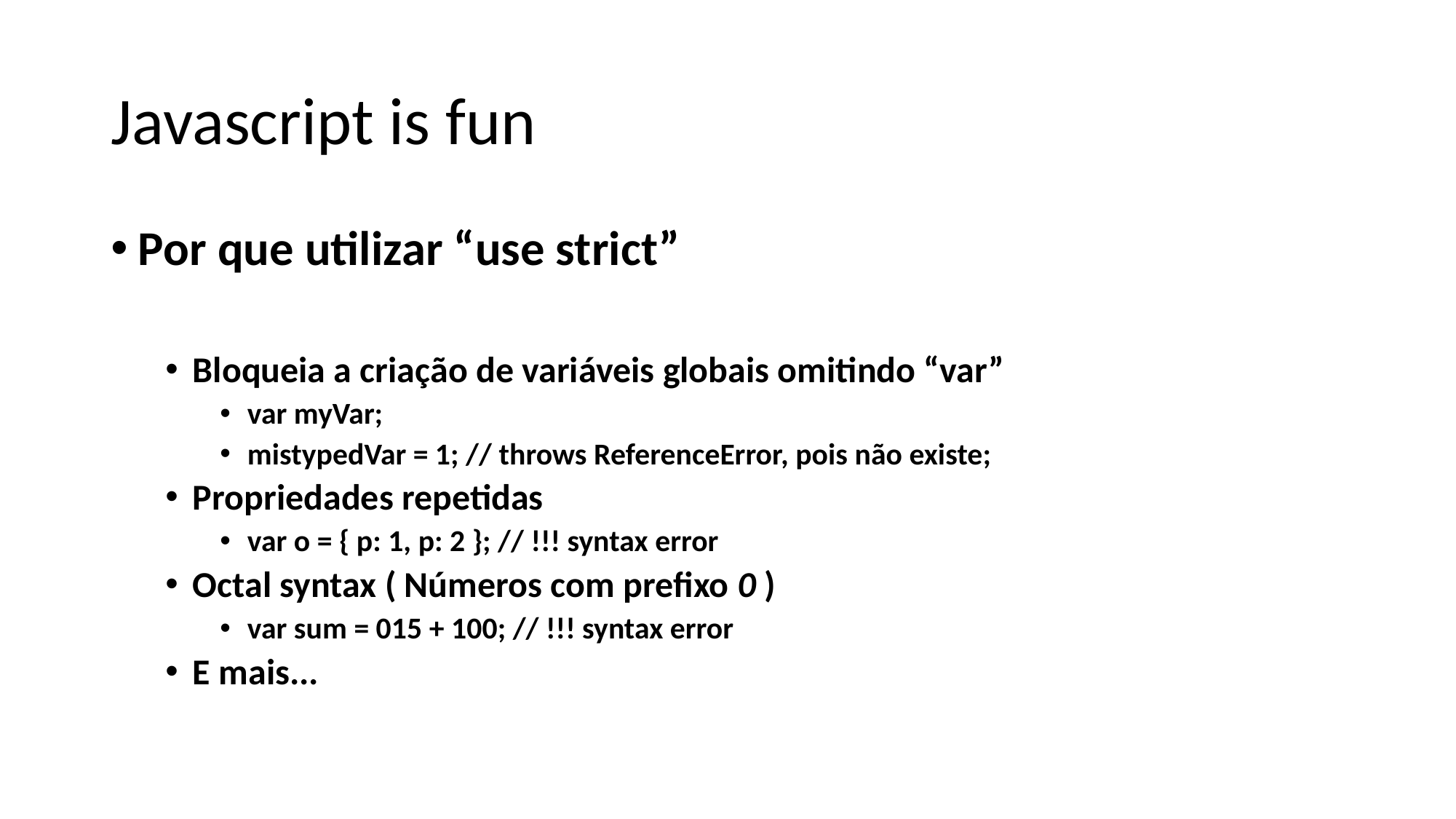

# Javascript is fun
Por que utilizar “use strict”

Bloqueia a criação de variáveis globais omitindo “var”
var myVar;
mistypedVar = 1; // throws ReferenceError, pois não existe;
Propriedades repetidas
var o = { p: 1, p: 2 }; // !!! syntax error
Octal syntax ( Números com prefixo 0 )
var sum = 015 + 100; // !!! syntax error
E mais...